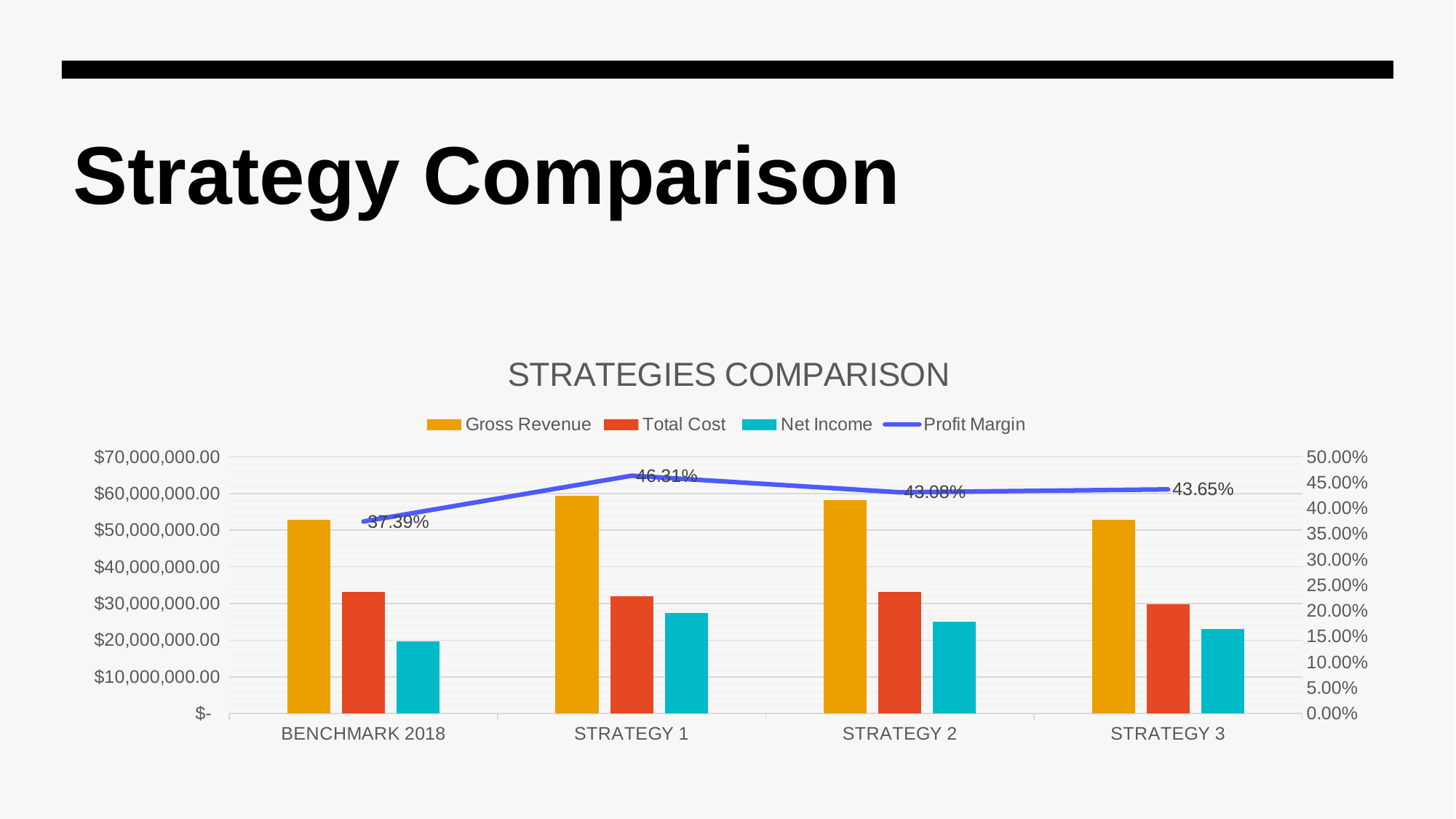

# Strategy Comparison

### Chart: STRATEGIES COMPARISON

| Category | Gross Revenue | Total Cost  | Net Income | Profit Margin  |
|---|---|---|---|---|
| BENCHMARK 2018 | 52830207.0 | 33076688.640000034 | 19753518.359999966 | 0.3739057535776827 |
| STRATEGY 1 | 59402259.0 | 31892529.479999974 | 27509729.520000026 | 0.46310914741474773 |
| STRATEGY 2 | 58113227.7 | 33076688.640000034 | 25036539.05999997 | 0.4308234123433479 |
| STRATEGY 3 | 52830207.0 | 29769019.77600003 | 23061187.22399997 | 0.4365151782199144 |